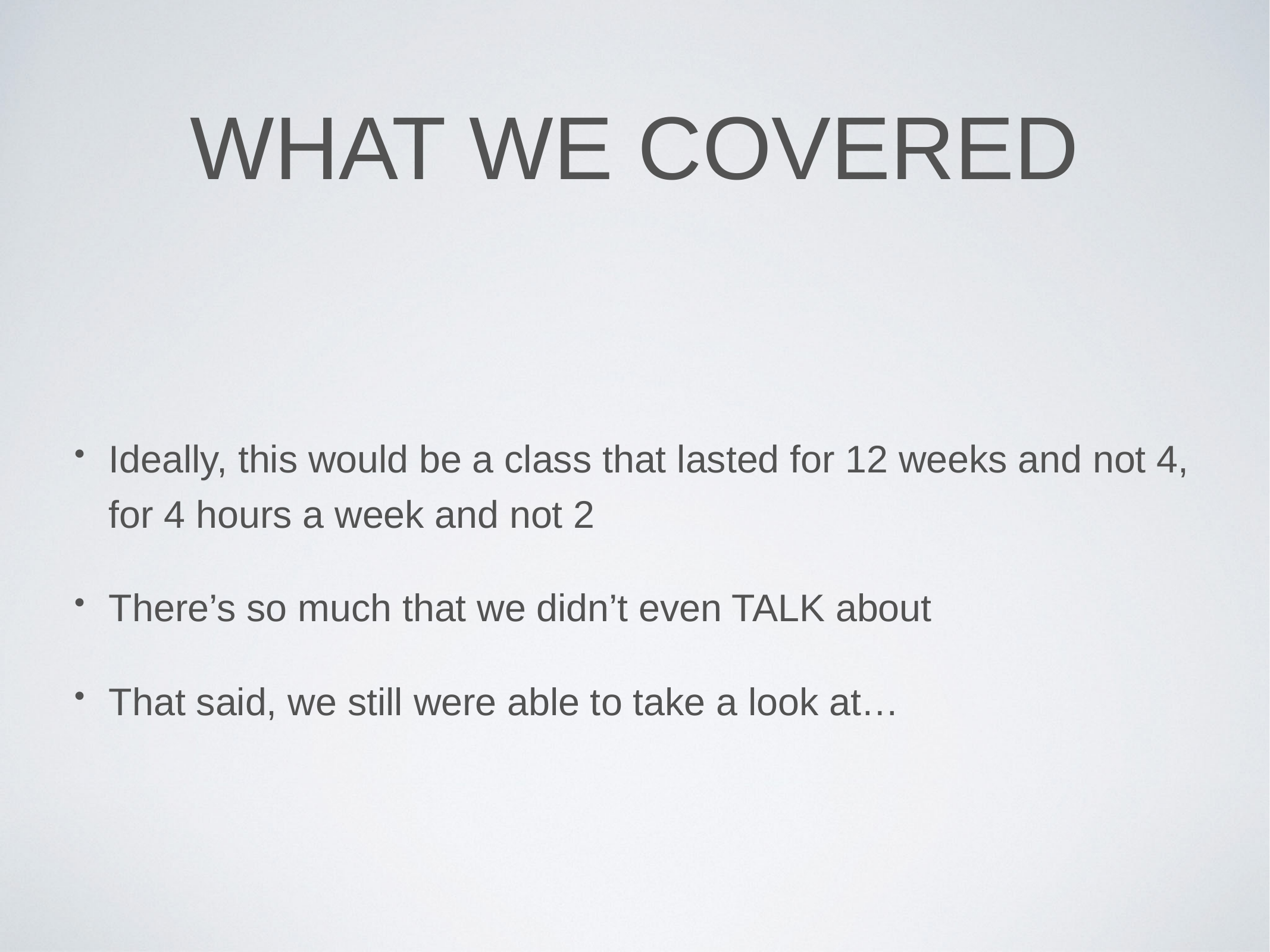

# What we covered
Ideally, this would be a class that lasted for 12 weeks and not 4, for 4 hours a week and not 2
There’s so much that we didn’t even TALK about
That said, we still were able to take a look at…